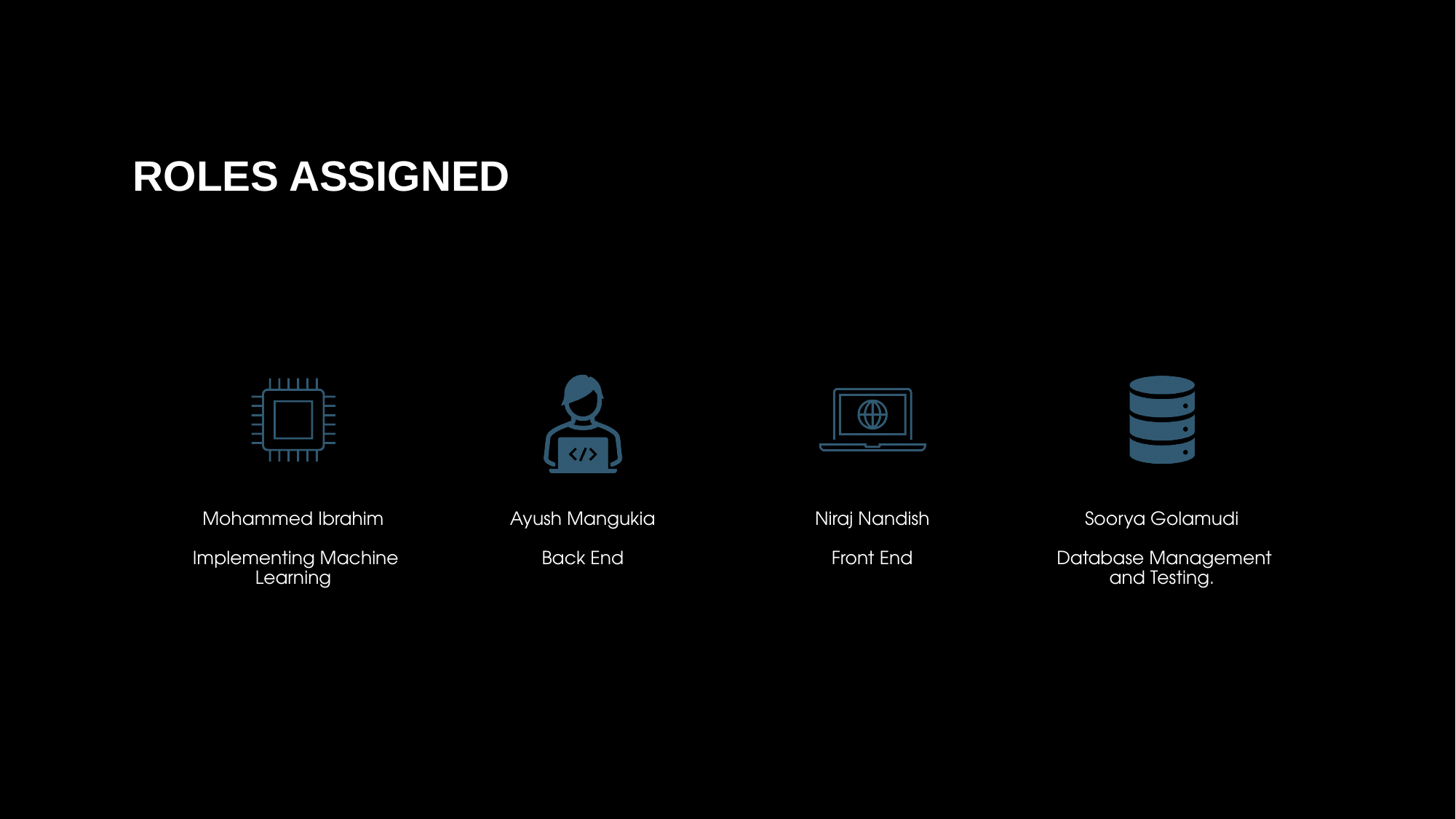

# Roles Assigned
Mohammed Ibrahim
 Implementing Machine Learning
Ayush Mangukia
Back End
Niraj Nandish
Front End
Soorya Golamudi
 Database Management and Testing.